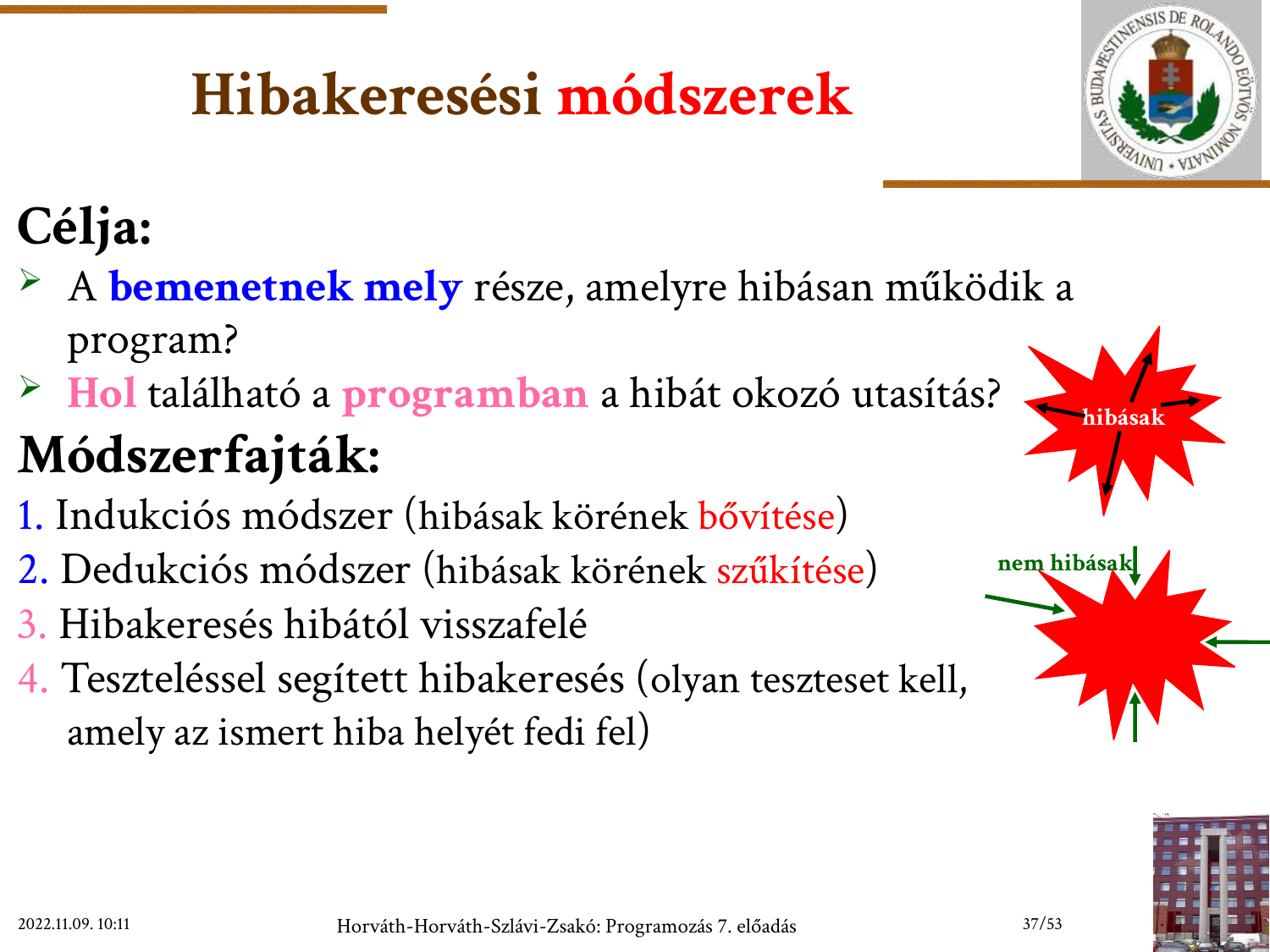

# Hibakeresési módszerek
Célja:
A bemenetnek mely része, amelyre hibásan működik a program?
Hol található a programban a hibát okozó utasítás?
Módszerfajták:
1. Indukciós módszer (hibásak körének bővítése)
2. Dedukciós módszer (hibásak körének szűkítése)
3. Hibakeresés hibától visszafelé
4. Teszteléssel segített hibakeresés (olyan teszteset kell,
amely az ismert hiba helyét fedi fel)

hibásak

nem hibásak

2022.11.09. 10:11
Horváth-Horváth-Szlávi-Zsakó: Programozás 7. előadás
37/53